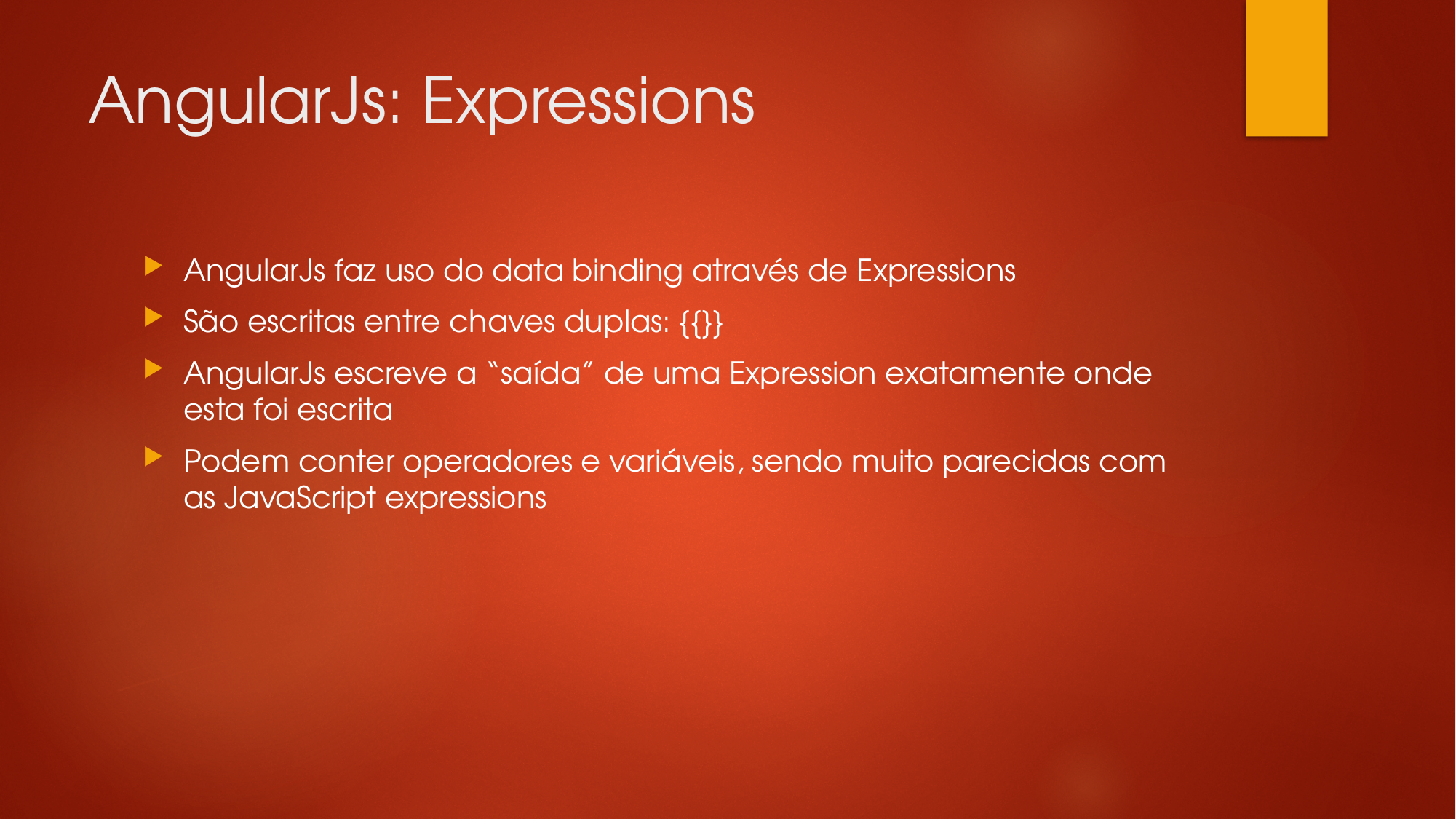

# AngularJs: Expressions
AngularJs faz uso do data binding através de Expressions
São escritas entre chaves duplas: {{}}
AngularJs escreve a “saída” de uma Expression exatamente onde esta foi escrita
Podem conter operadores e variáveis, sendo muito parecidas com as JavaScript expressions